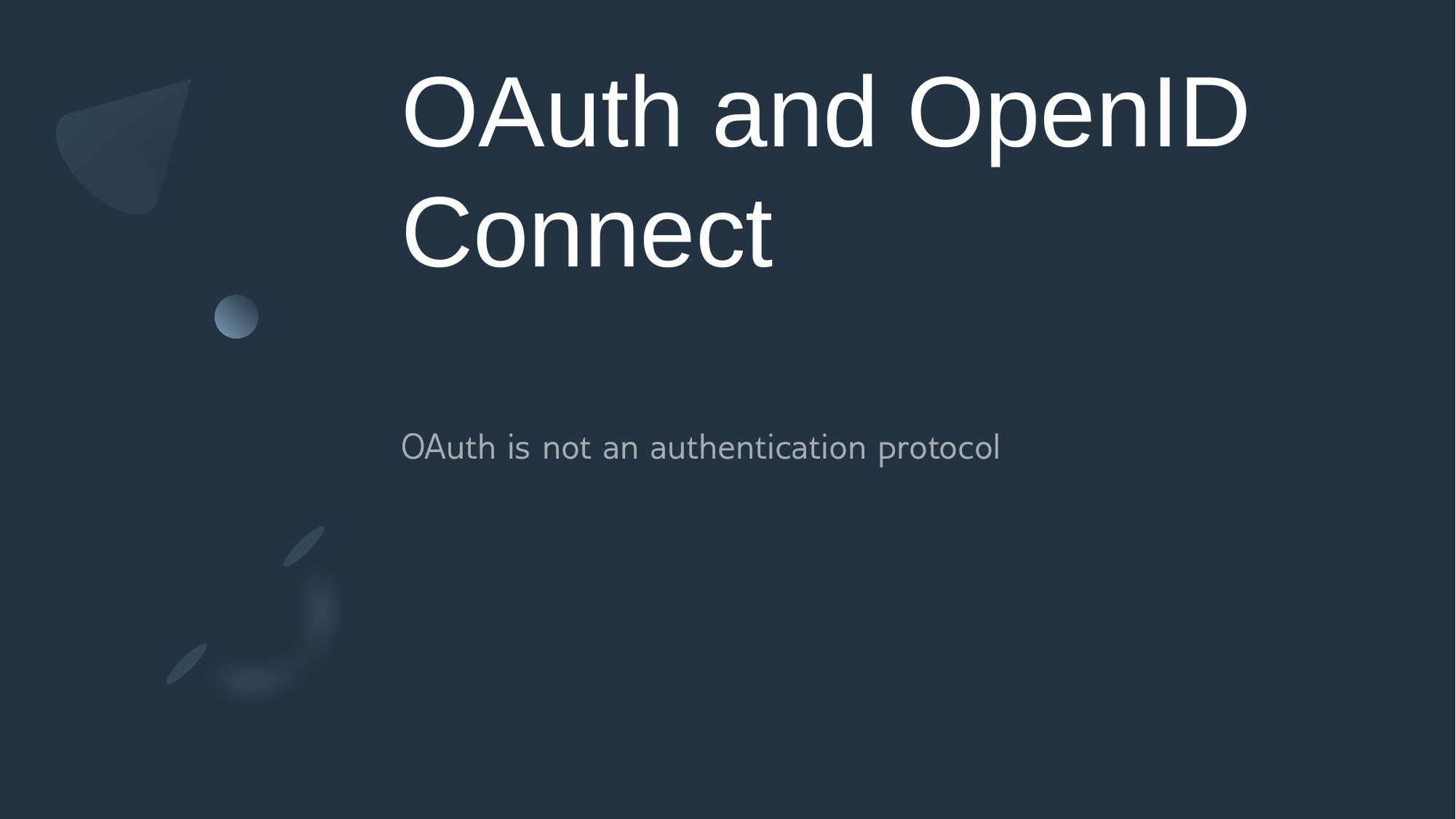

# OAuth and OpenID Connect
OAuth is not an authentication protocol